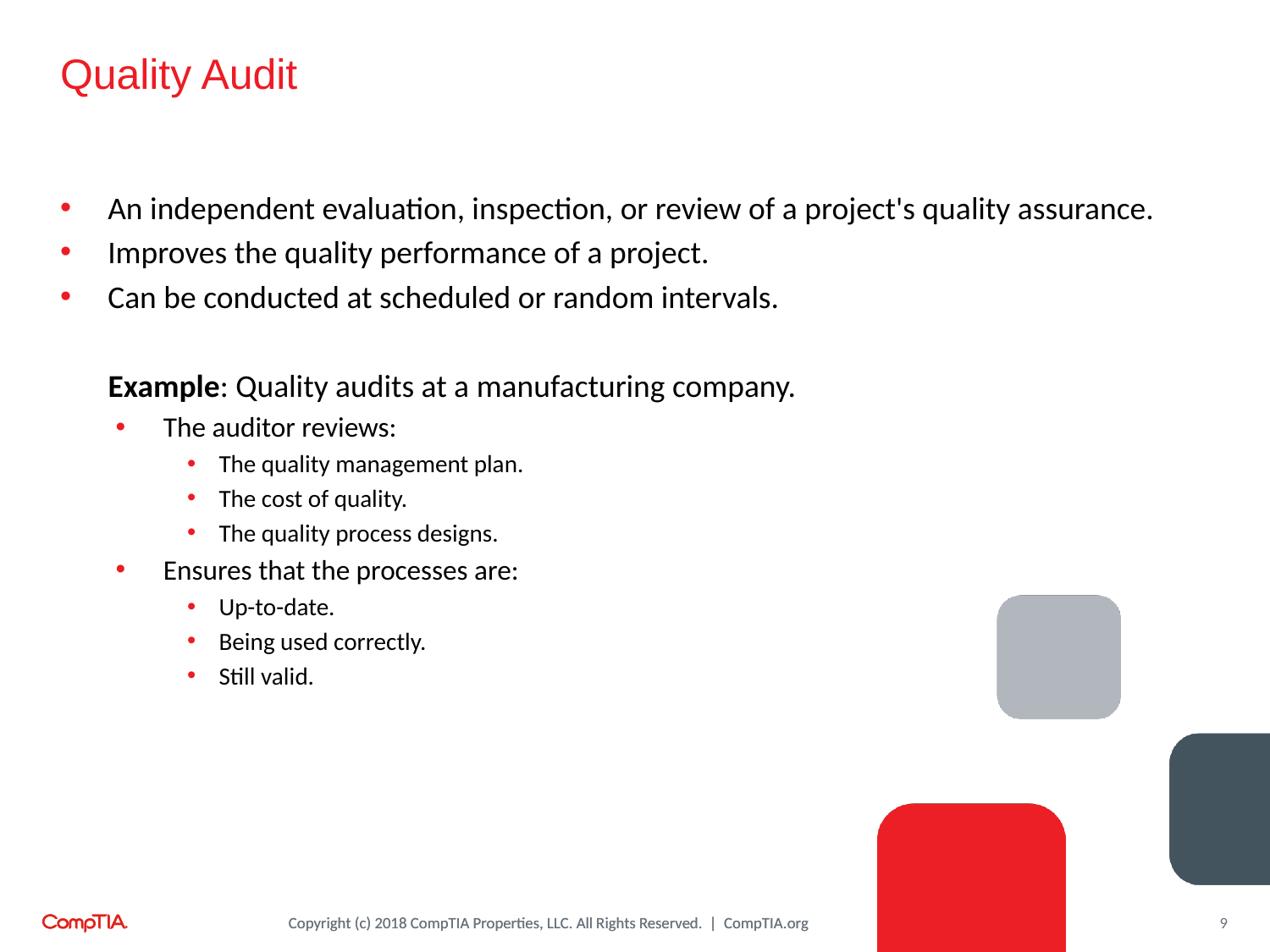

# Quality Audit
An independent evaluation, inspection, or review of a project's quality assurance.
Improves the quality performance of a project.
Can be conducted at scheduled or random intervals.

Example: Quality audits at a manufacturing company.
The auditor reviews:
The quality management plan.
The cost of quality.
The quality process designs.
Ensures that the processes are:
Up-to-date.
Being used correctly.
Still valid.
9